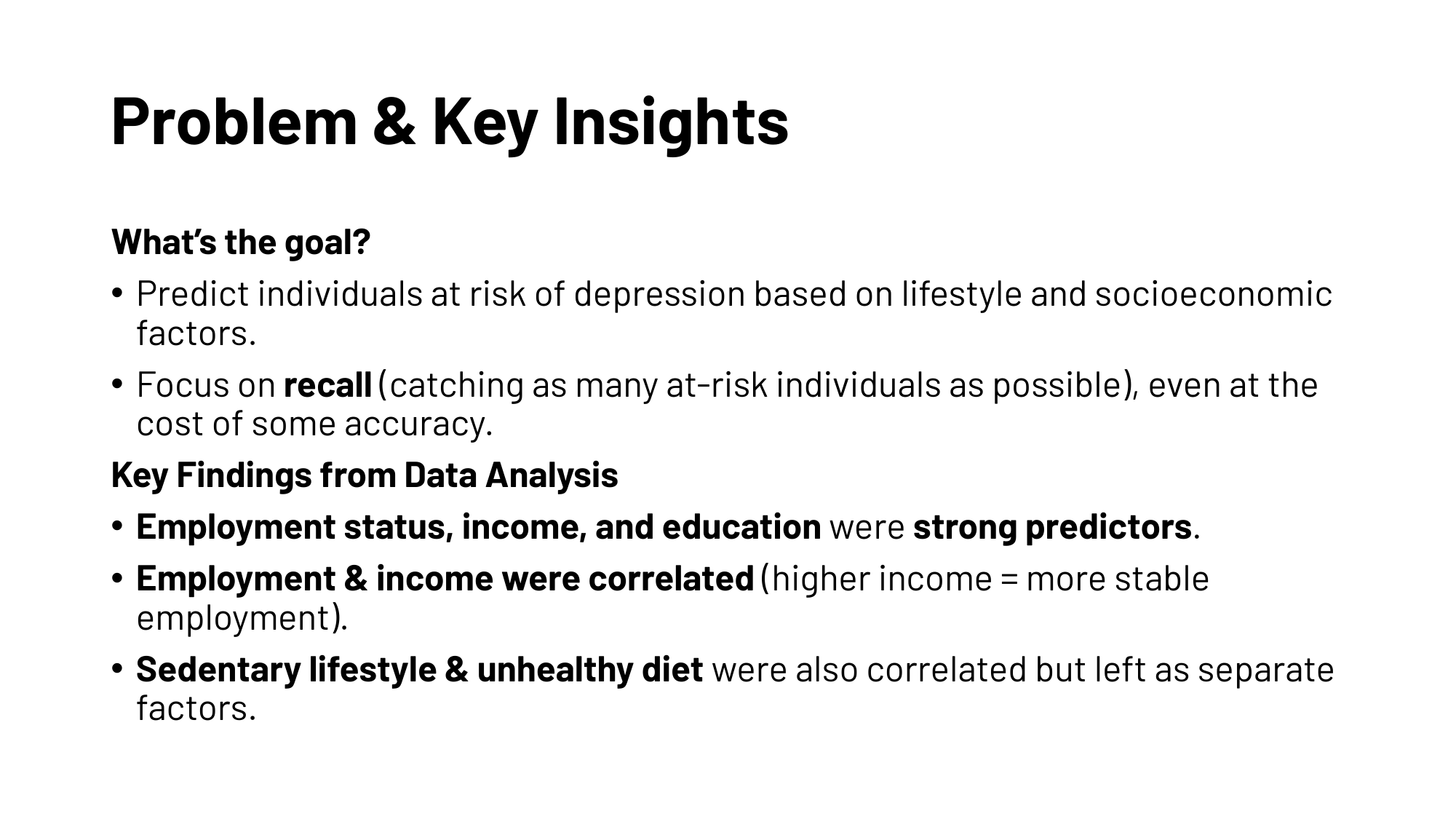

# Problem & Key Insights
What’s the goal?
Predict individuals at risk of depression based on lifestyle and socioeconomic factors.
Focus on recall (catching as many at-risk individuals as possible), even at the cost of some accuracy.
Key Findings from Data Analysis
Employment status, income, and education were strong predictors.
Employment & income were correlated (higher income = more stable employment).
Sedentary lifestyle & unhealthy diet were also correlated but left as separate factors.